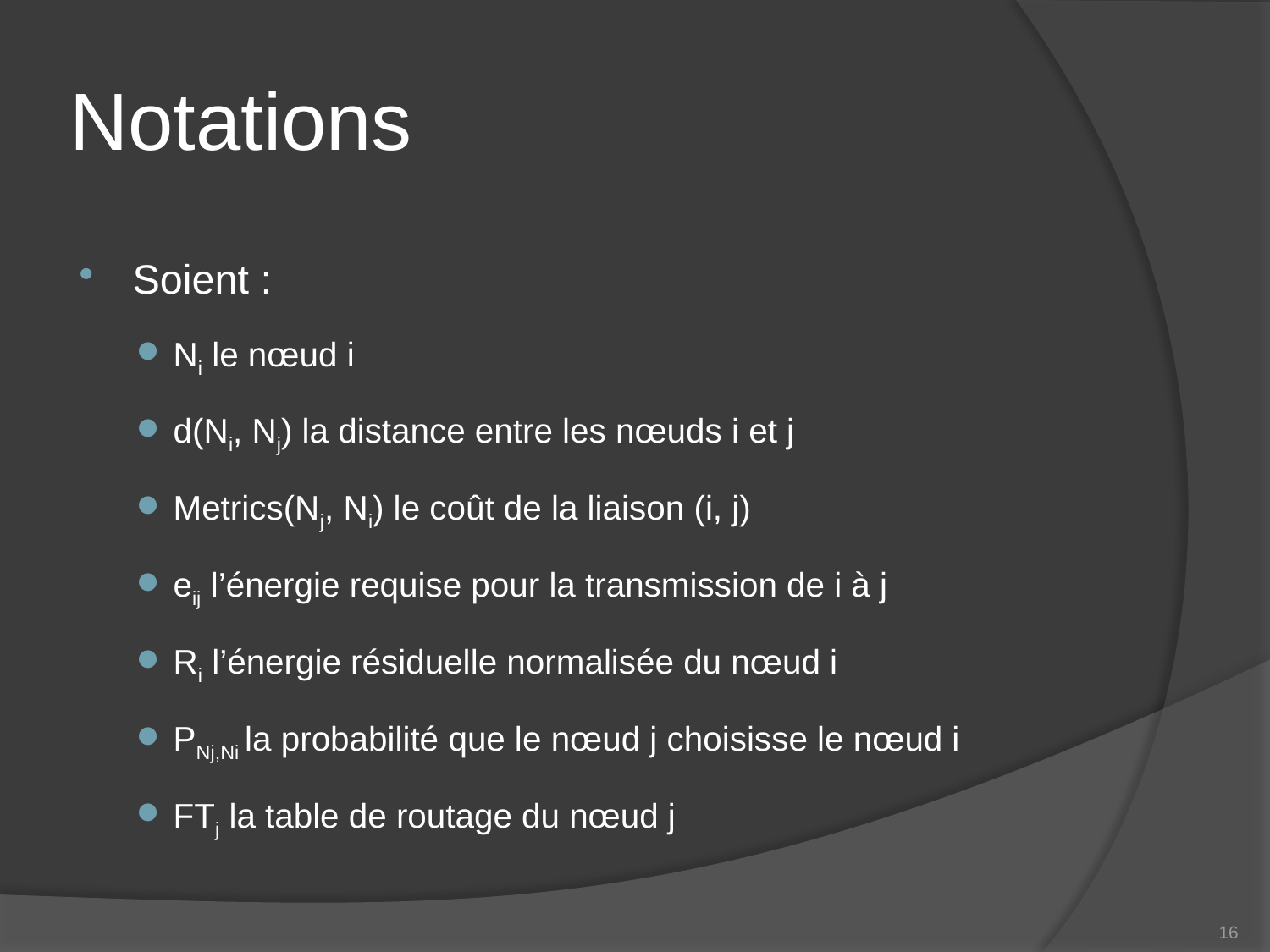

# Notations
Soient :
Ni le nœud i
d(Ni, Nj) la distance entre les nœuds i et j
Metrics(Nj, Ni) le coût de la liaison (i, j)
eij l’énergie requise pour la transmission de i à j
Ri l’énergie résiduelle normalisée du nœud i
PNj,Ni la probabilité que le nœud j choisisse le nœud i
FTj la table de routage du nœud j
16